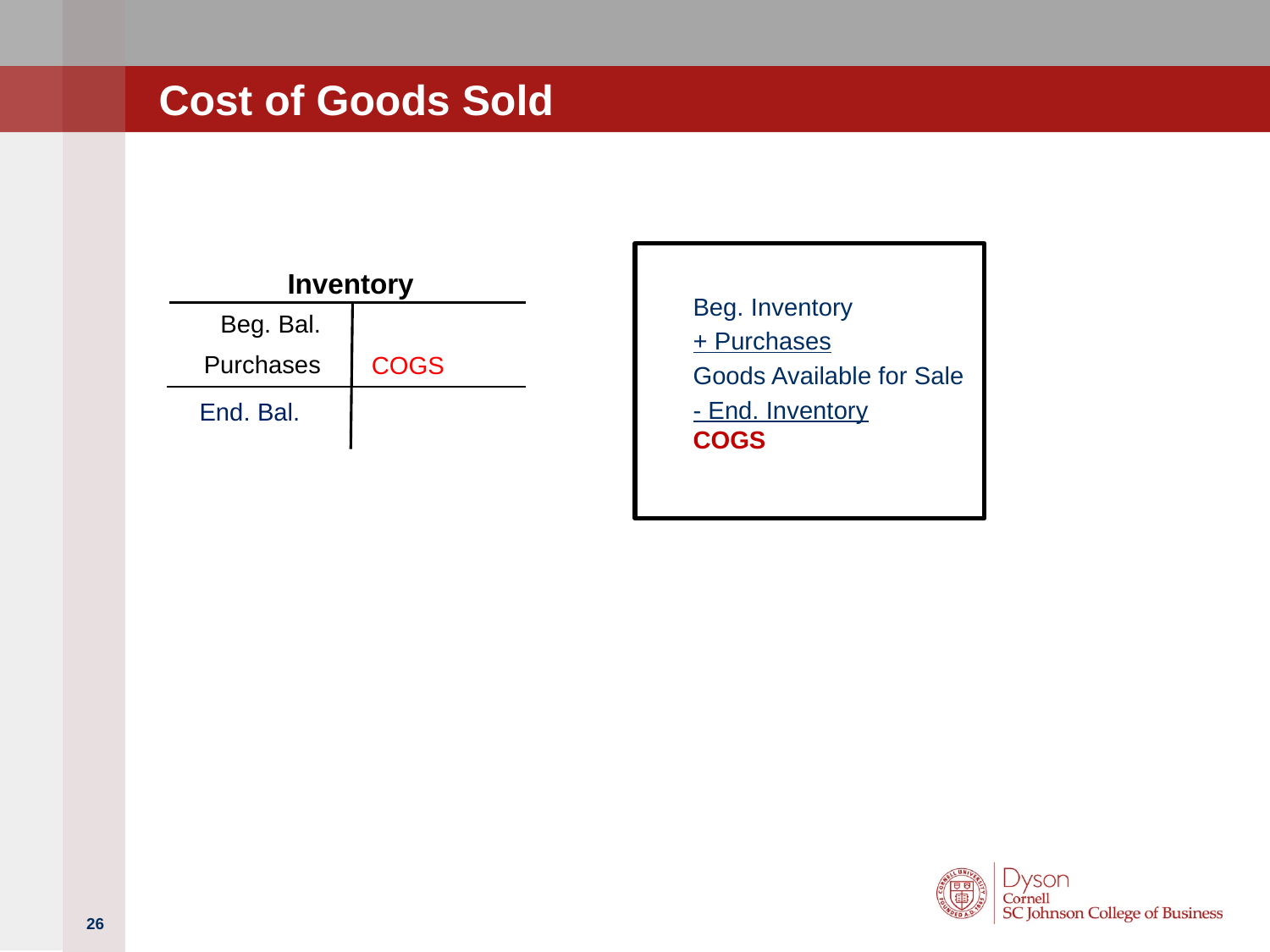

# Cost of Goods Sold

Inventory
	Beg. Inventory
	+ Purchases
	Goods Available for Sale
	- End. Inventory
	COGS

Beg. Bal.
  Purchases
End. Bal.
COGS
26